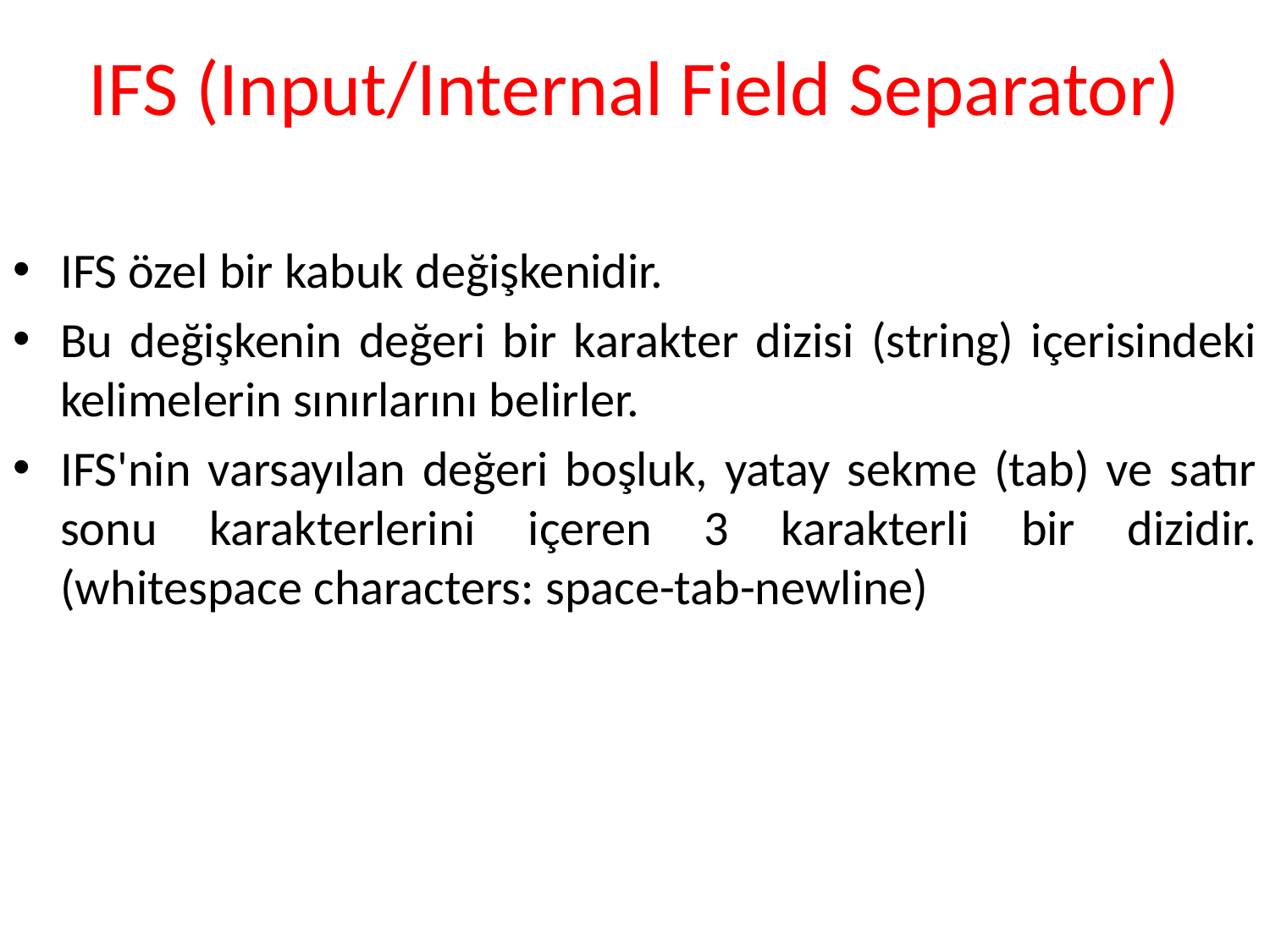

# IFS (Input/Internal Field Separator)
IFS özel bir kabuk değişkenidir.
Bu değişkenin değeri bir karakter dizisi (string) içerisindeki kelimelerin sınırlarını belirler.
IFS'nin varsayılan değeri boşluk, yatay sekme (tab) ve satır sonu karakterlerini içeren 3 karakterli bir dizidir. (whitespace characters: space-tab-newline)